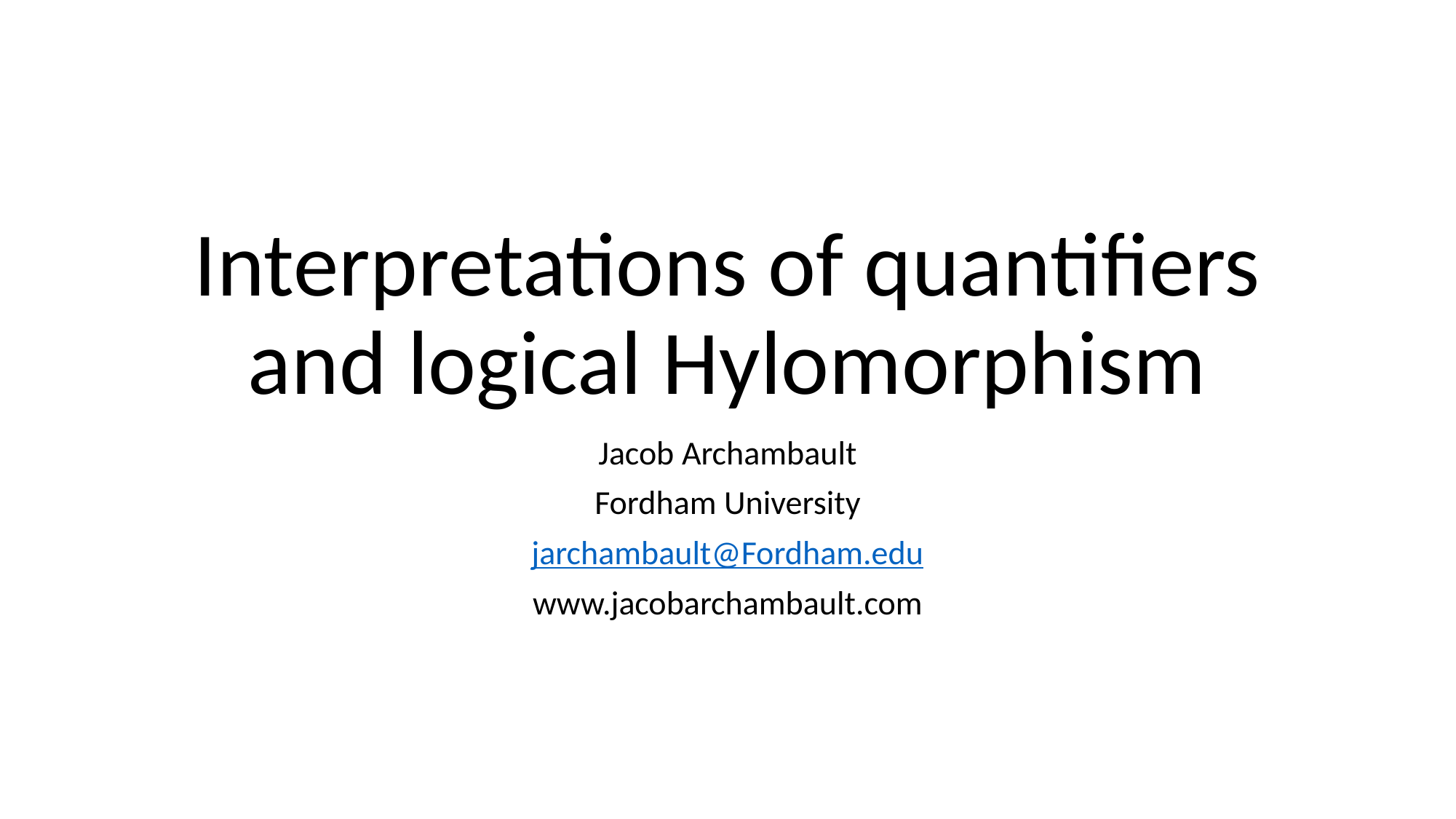

# Interpretations of quantifiers and logical Hylomorphism
Jacob Archambault
Fordham University
jarchambault@Fordham.edu
www.jacobarchambault.com